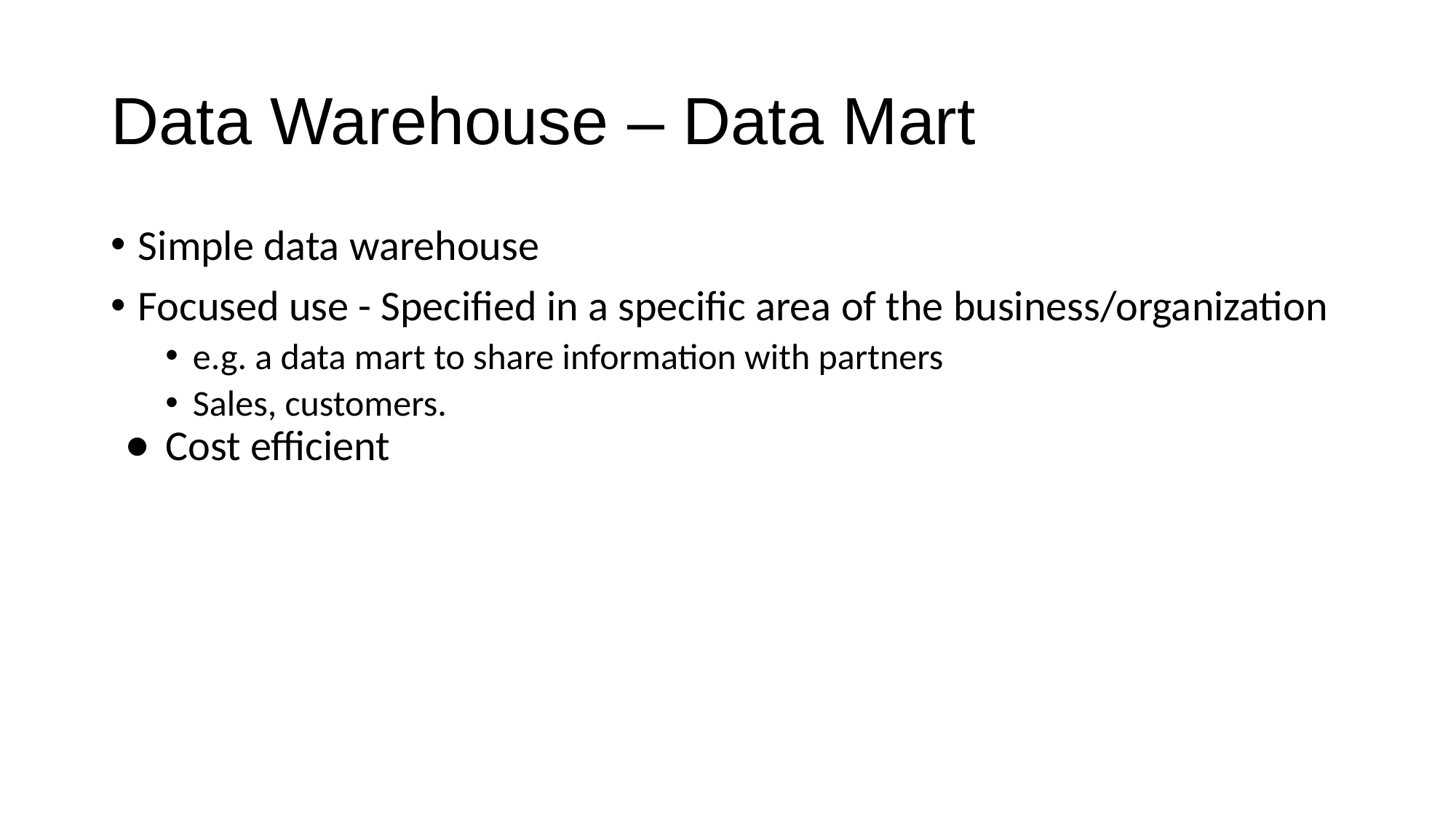

# Data Warehouse – Data Mart
Simple data warehouse
Focused use - Specified in a specific area of the business/organization
e.g. a data mart to share information with partners
Sales, customers.
Cost efficient